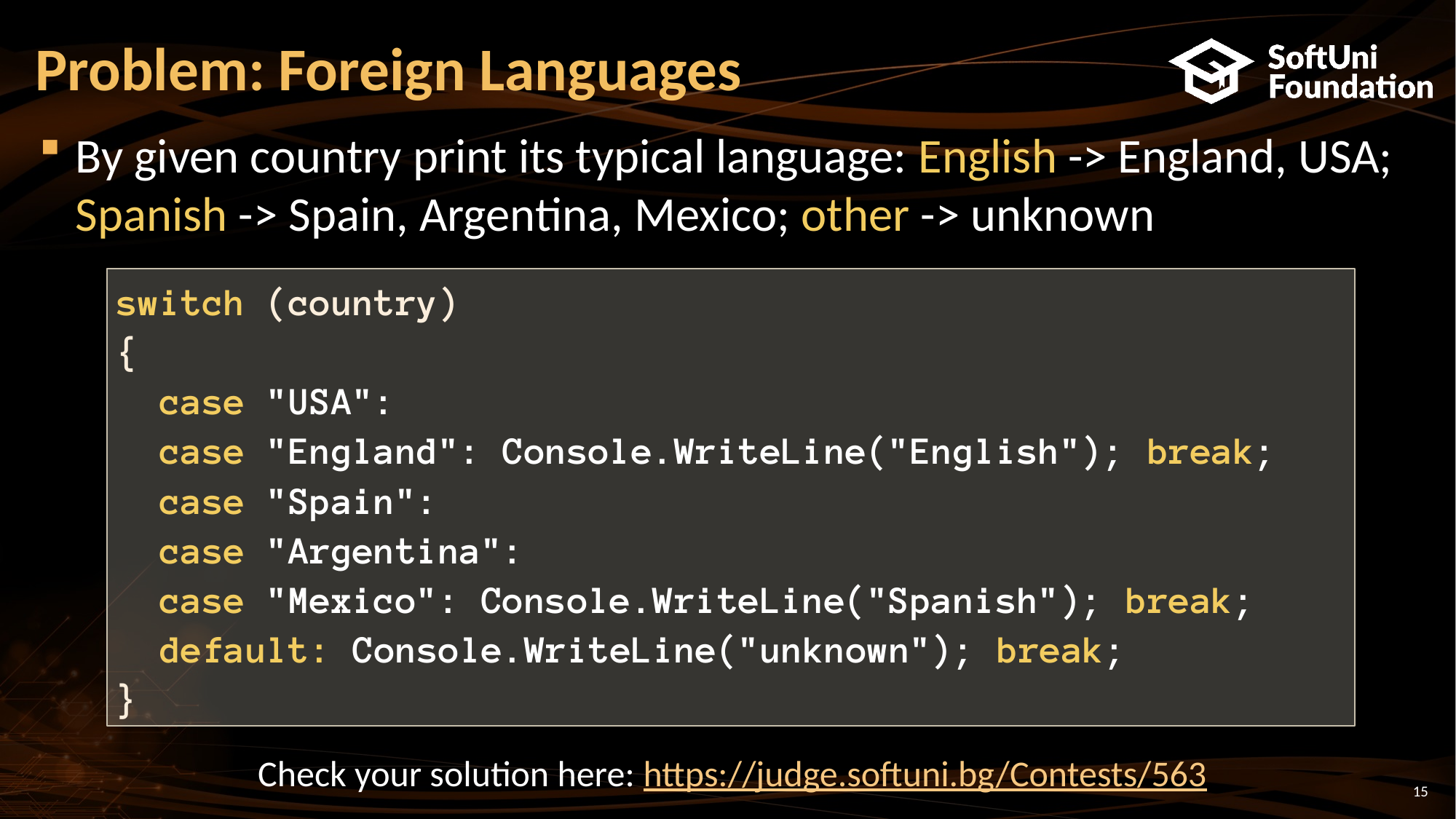

# Problem: Foreign Languages
By given country print its typical language: English -> England, USA; Spanish -> Spain, Argentina, Mexico; other -> unknown

switch (country)
{
  case "USA":
  case "England": Console.WriteLine("English"); break;
  case "Spain":
  case "Argentina":
  case "Mexico": Console.WriteLine("Spanish"); break;
  default: Console.WriteLine("unknown"); break;
}
Check your solution here: https://judge.softuni.bg/Contests/563
15